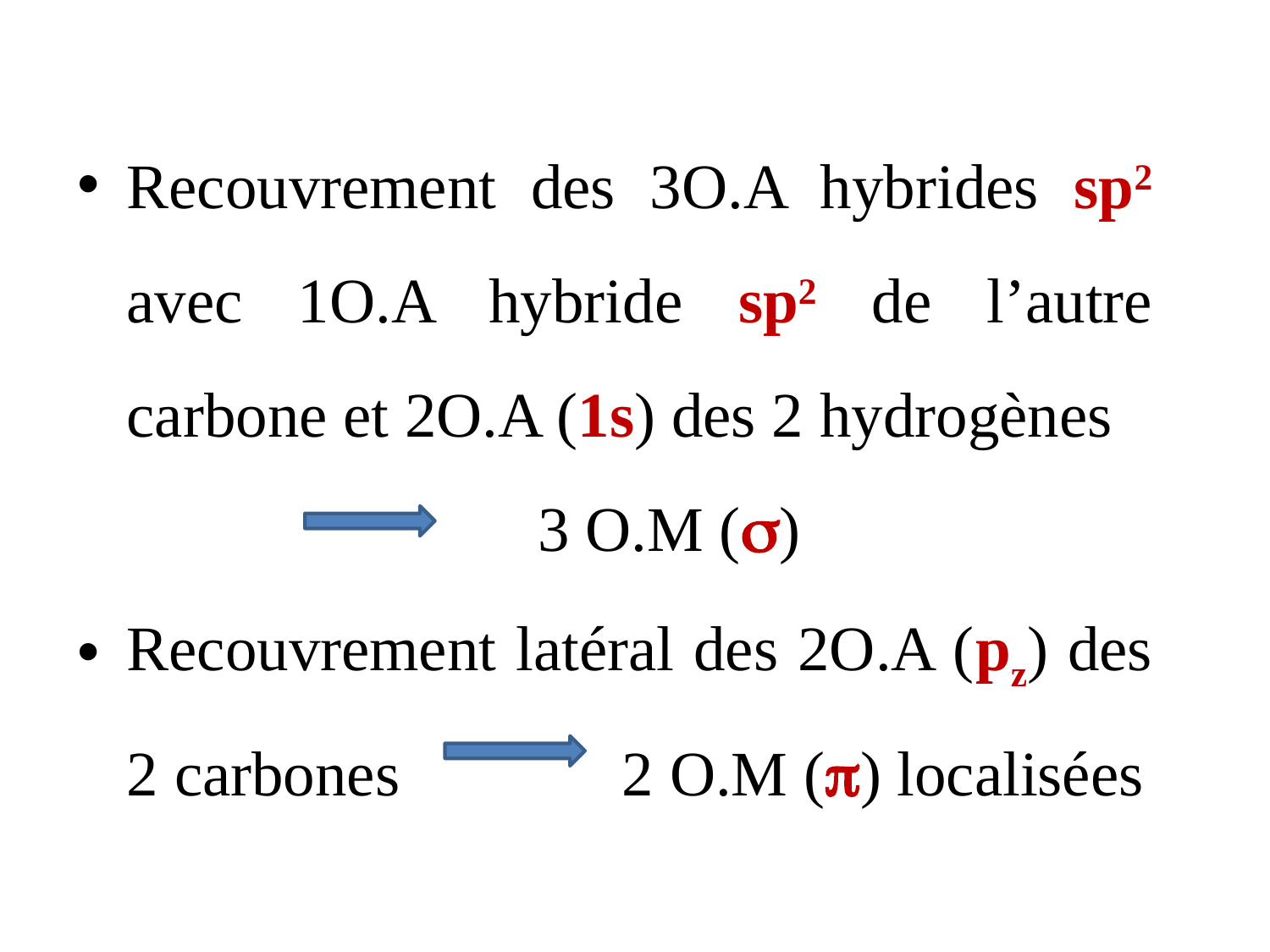

Recouvrement des 3O.A hybrides sp2 avec 1O.A hybride sp2 de l’autre carbone et 2O.A (1s) des 2 hydrogènes
                             3 O.M (σ)
Recouvrement latéral des 2O.A (pz) des 2 carbones              2 O.M (π) localisées